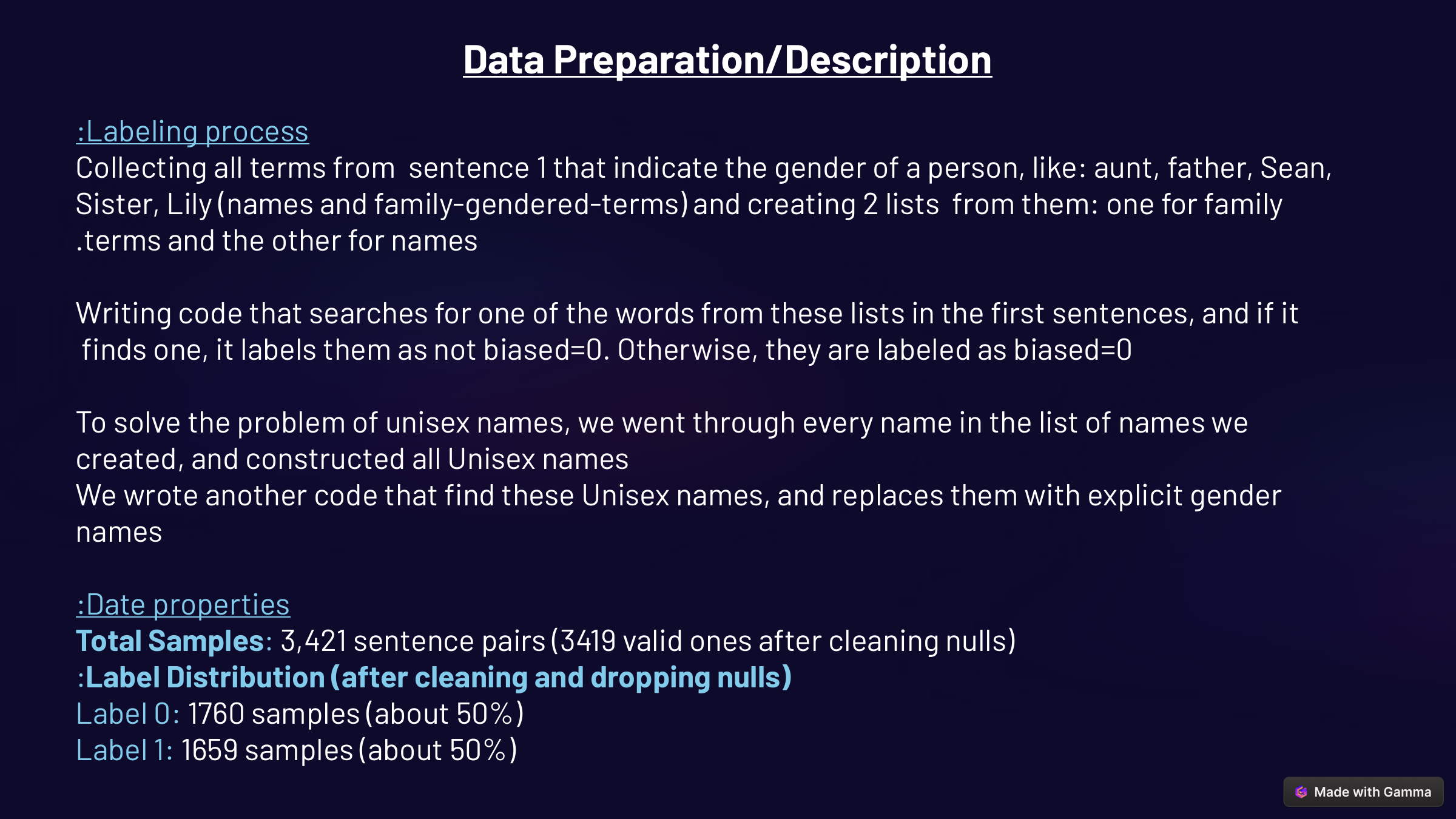

Data Preparation/Description

Labeling process:
Collecting all terms from  sentence 1 that indicate the gender of a person, like: aunt, father, Sean, Sister, Lily (names and family-gendered-terms) and creating 2 lists  from them: one for family terms and the other for names.

Writing code that searches for one of the words from these lists in the first sentences, and if it finds one, it labels them as not biased=0. Otherwise, they are labeled as biased=0

To solve the problem of unisex names, we went through every name in the list of names we created, and constructed all Unisex names
We wrote another code that find these Unisex names, and replaces them with explicit gender names

Date properties:
Total Samples: 3,421 sentence pairs (3419 valid ones after cleaning nulls)
Label Distribution (after cleaning and dropping nulls):
Label 0: 1760 samples (about 50%)
Label 1: 1659 samples (about 50%)